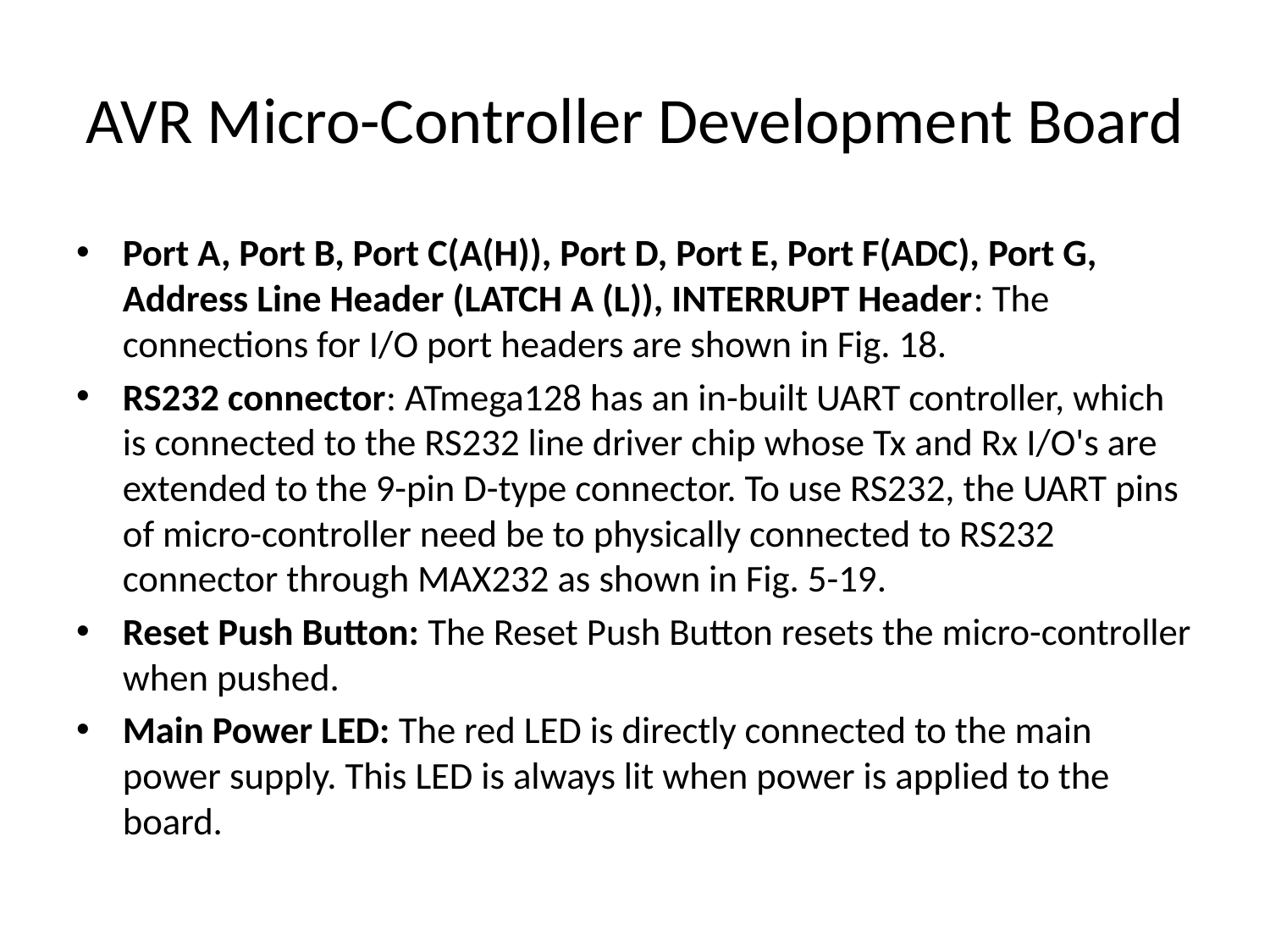

# AVR Micro-Controller Development Board
Port A, Port B, Port C(A(H)), Port D, Port E, Port F(ADC), Port G, Address Line Header (LATCH A (L)), INTERRUPT Header: The connections for I/O port headers are shown in Fig. 18.
RS232 connector: ATmega128 has an in-built UART controller, which is connected to the RS232 line driver chip whose Tx and Rx I/O's are extended to the 9-pin D-type connector. To use RS232, the UART pins of micro-controller need be to physically connected to RS232 connector through MAX232 as shown in Fig. 5-19.
Reset Push Button: The Reset Push Button resets the micro-controller when pushed.
Main Power LED: The red LED is directly connected to the main power supply. This LED is always lit when power is applied to the board.